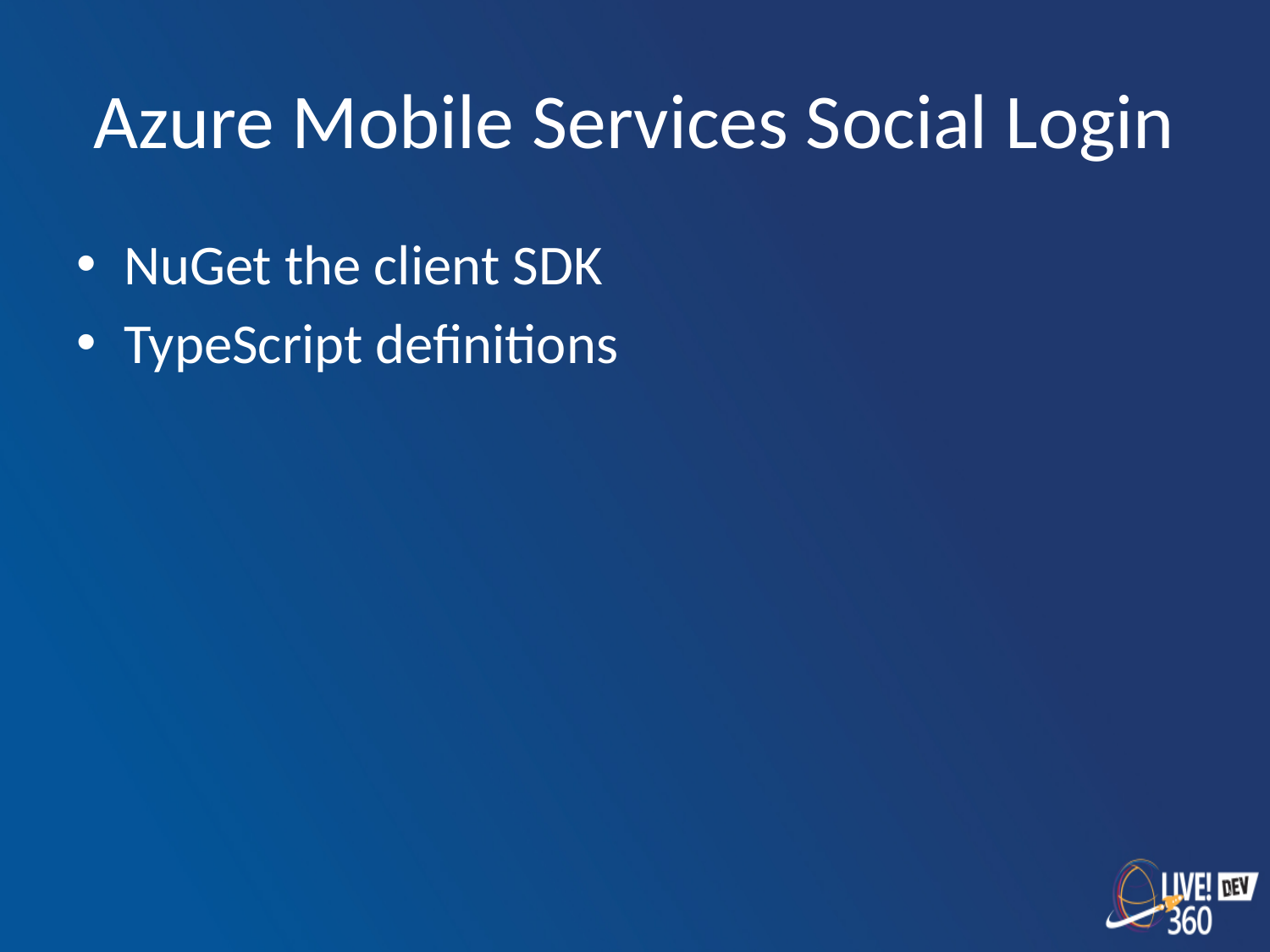

# Azure Mobile Services Social Login
NuGet the client SDK
TypeScript definitions